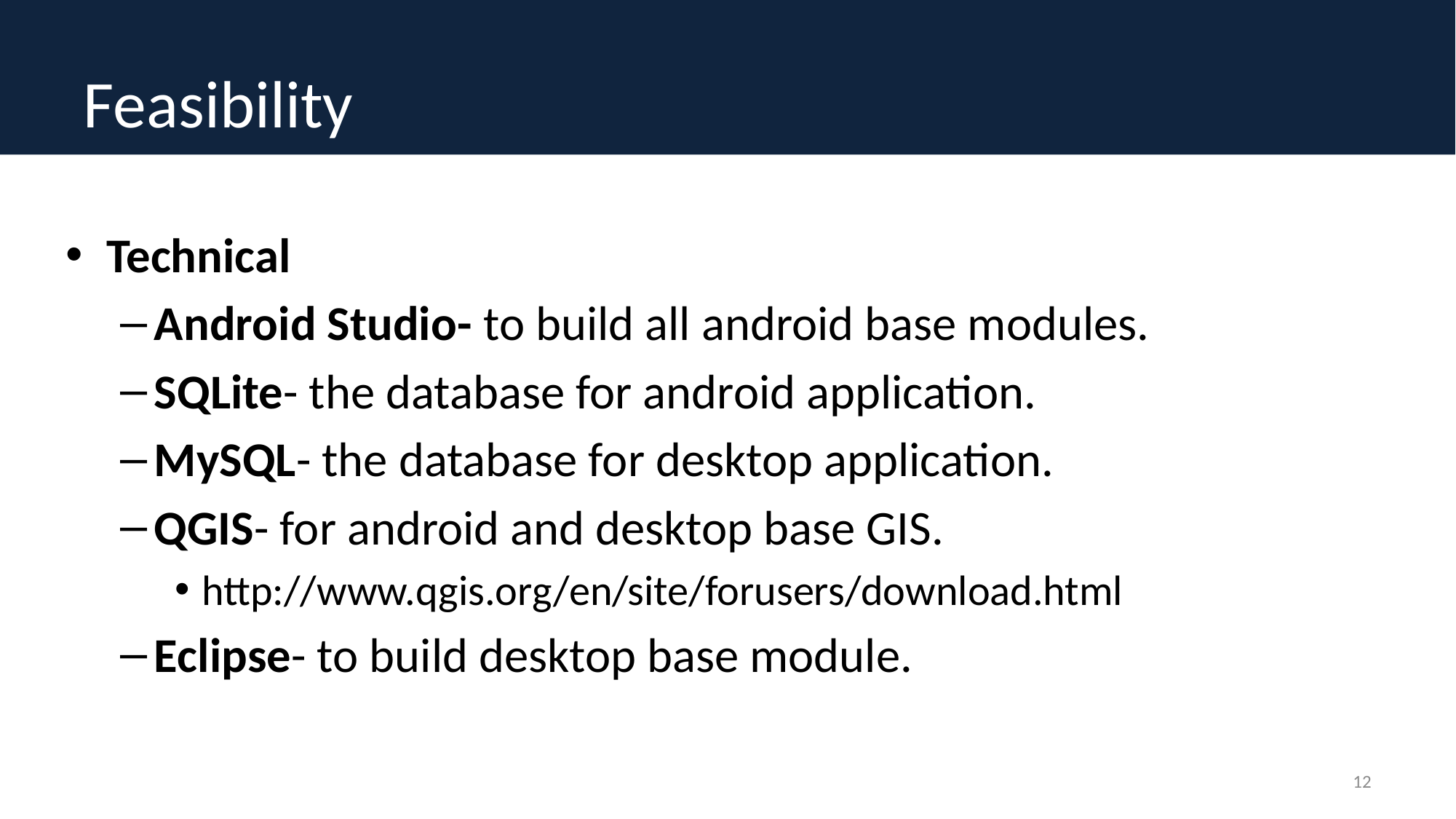

# Feasibility
Technical
Android Studio- to build all android base modules.
SQLite- the database for android application.
MySQL- the database for desktop application.
QGIS- for android and desktop base GIS.
http://www.qgis.org/en/site/forusers/download.html
Eclipse- to build desktop base module.

12